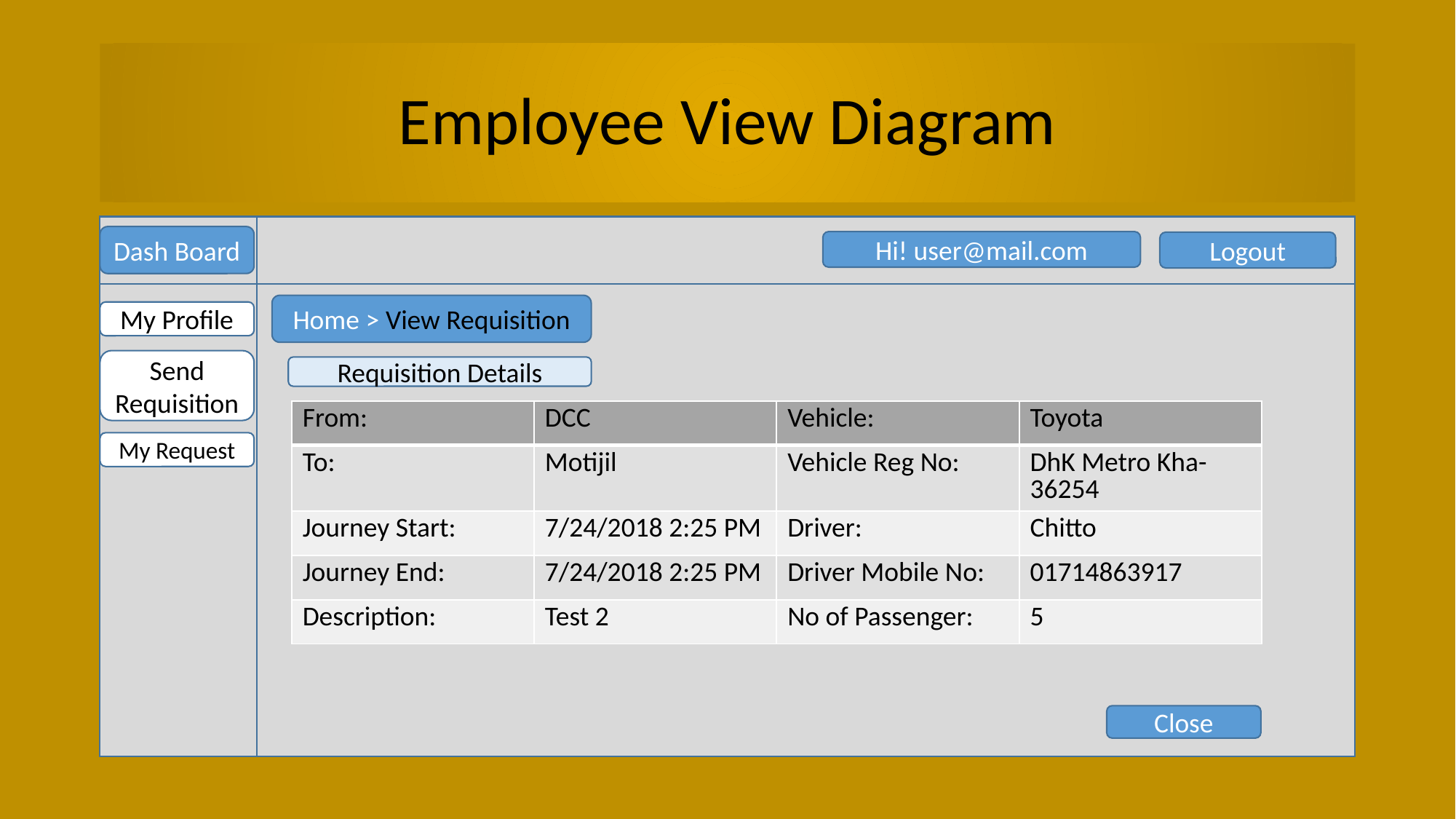

# Employee View Diagram

Dash Board
Hi! user@mail.com
Logout
Home > View Requisition
My Profile
Send
Requisition
Requisition Details
| From: | DCC | Vehicle: | Toyota |
| --- | --- | --- | --- |
| To: | Motijil | Vehicle Reg No: | DhK Metro Kha-36254 |
| Journey Start: | 7/24/2018 2:25 PM | Driver: | Chitto |
| Journey End: | 7/24/2018 2:25 PM | Driver Mobile No: | 01714863917 |
| Description: | Test 2 | No of Passenger: | 5 |
My Request
Close